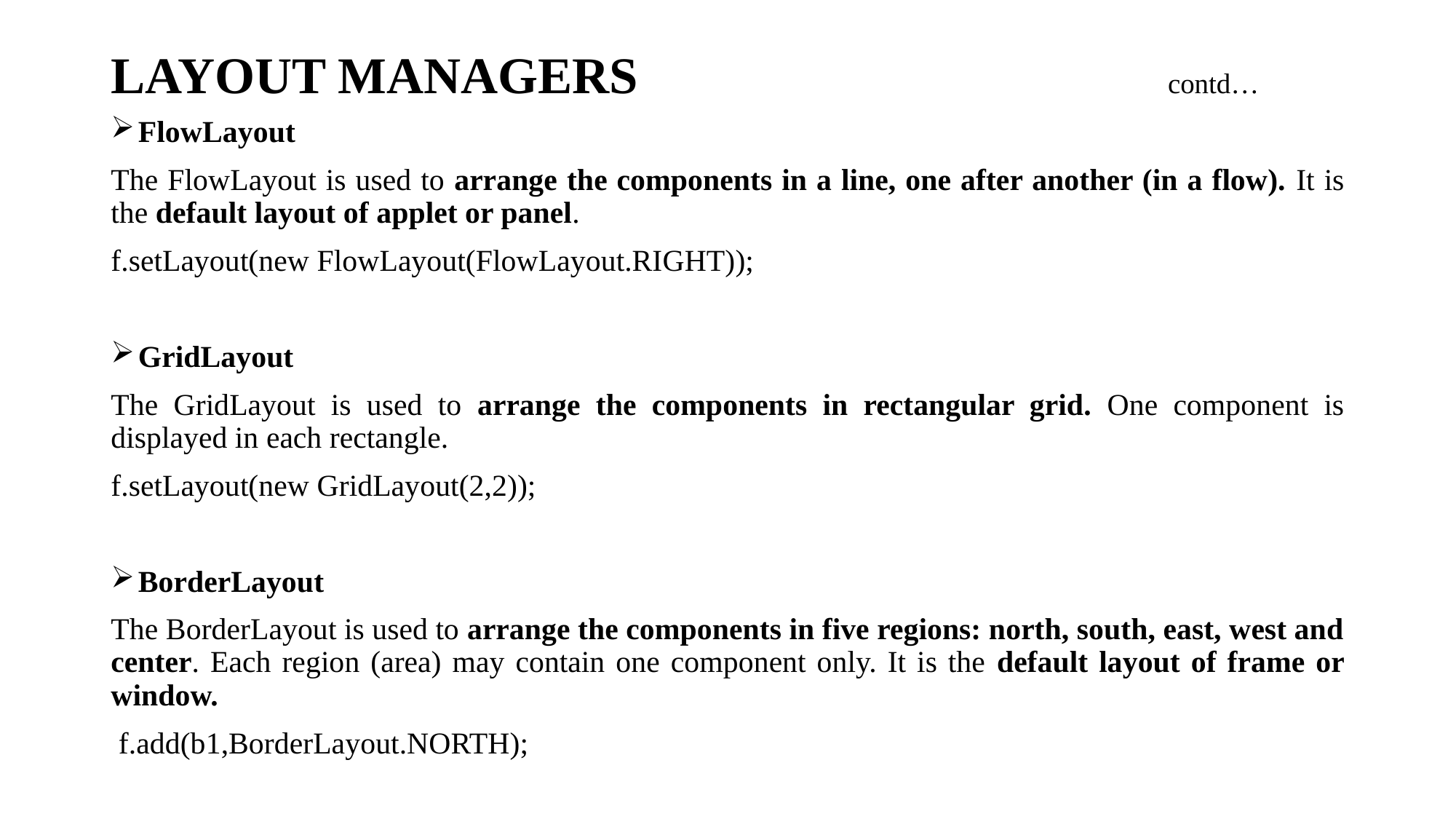

# LAYOUT MANAGERS                                         contd…
FlowLayout
The FlowLayout is used to arrange the components in a line, one after another (in a flow). It is the default layout of applet or panel.
f.setLayout(new FlowLayout(FlowLayout.RIGHT));

GridLayout
The GridLayout is used to arrange the components in rectangular grid. One component is displayed in each rectangle.
f.setLayout(new GridLayout(2,2));

BorderLayout
The BorderLayout is used to arrange the components in five regions: north, south, east, west and center. Each region (area) may contain one component only. It is the default layout of frame or window.
 f.add(b1,BorderLayout.NORTH);